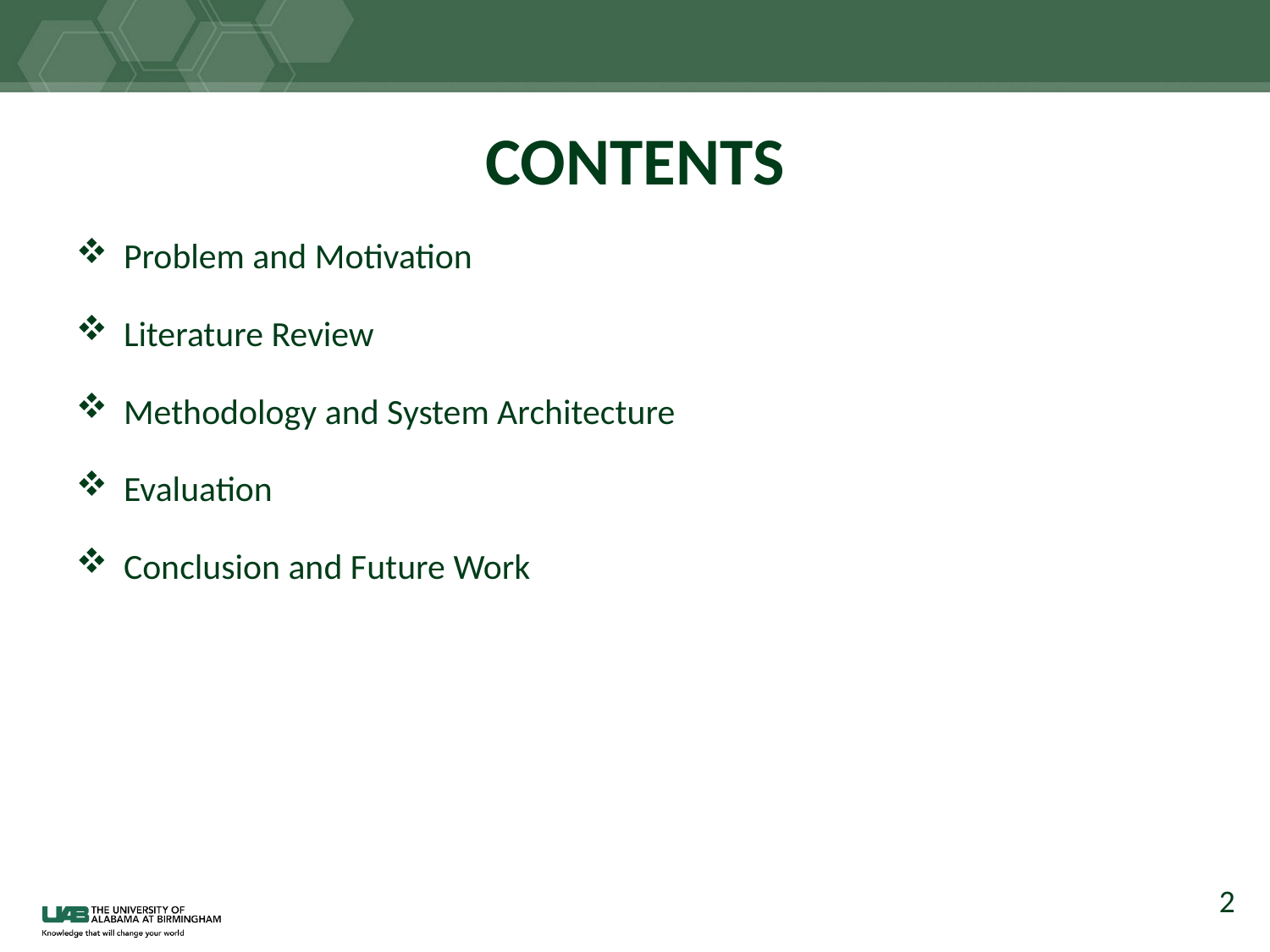

# CONTENTS
Problem and Motivation
Literature Review
Methodology and System Architecture
Evaluation
Conclusion and Future Work
2